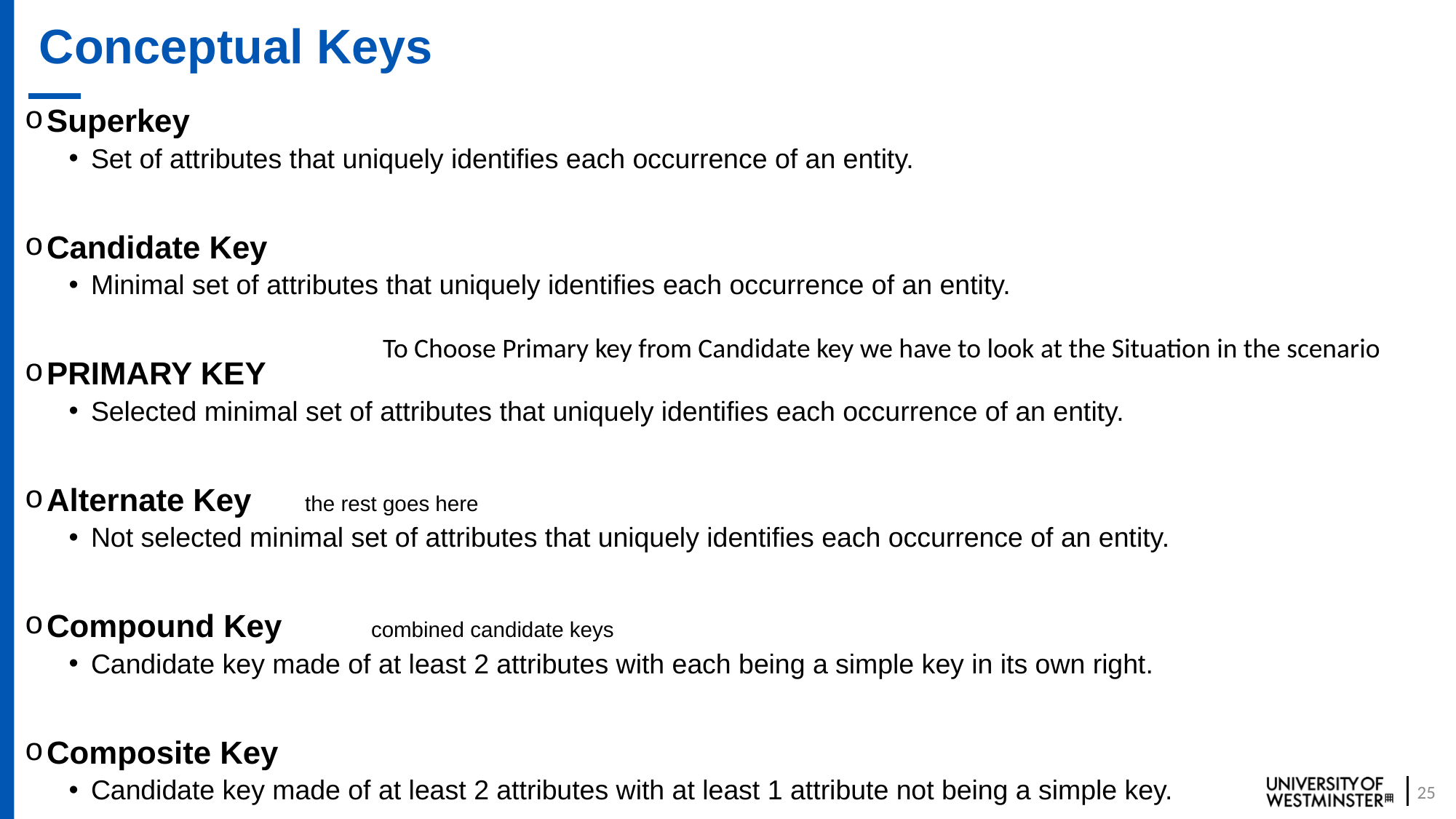

# Conceptual Keys
Superkey
Set of attributes that uniquely identifies each occurrence of an entity.

Candidate Key
Minimal set of attributes that uniquely identifies each occurrence of an entity.

PRIMARY KEY
Selected minimal set of attributes that uniquely identifies each occurrence of an entity.

Alternate Key      the rest goes here
Not selected minimal set of attributes that uniquely identifies each occurrence of an entity.

Compound Key          combined candidate keys
Candidate key made of at least 2 attributes with each being a simple key in its own right.

Composite Key
Candidate key made of at least 2 attributes with at least 1 attribute not being a simple key.

To Choose Primary key from Candidate key we have to look at the Situation in the scenario

25